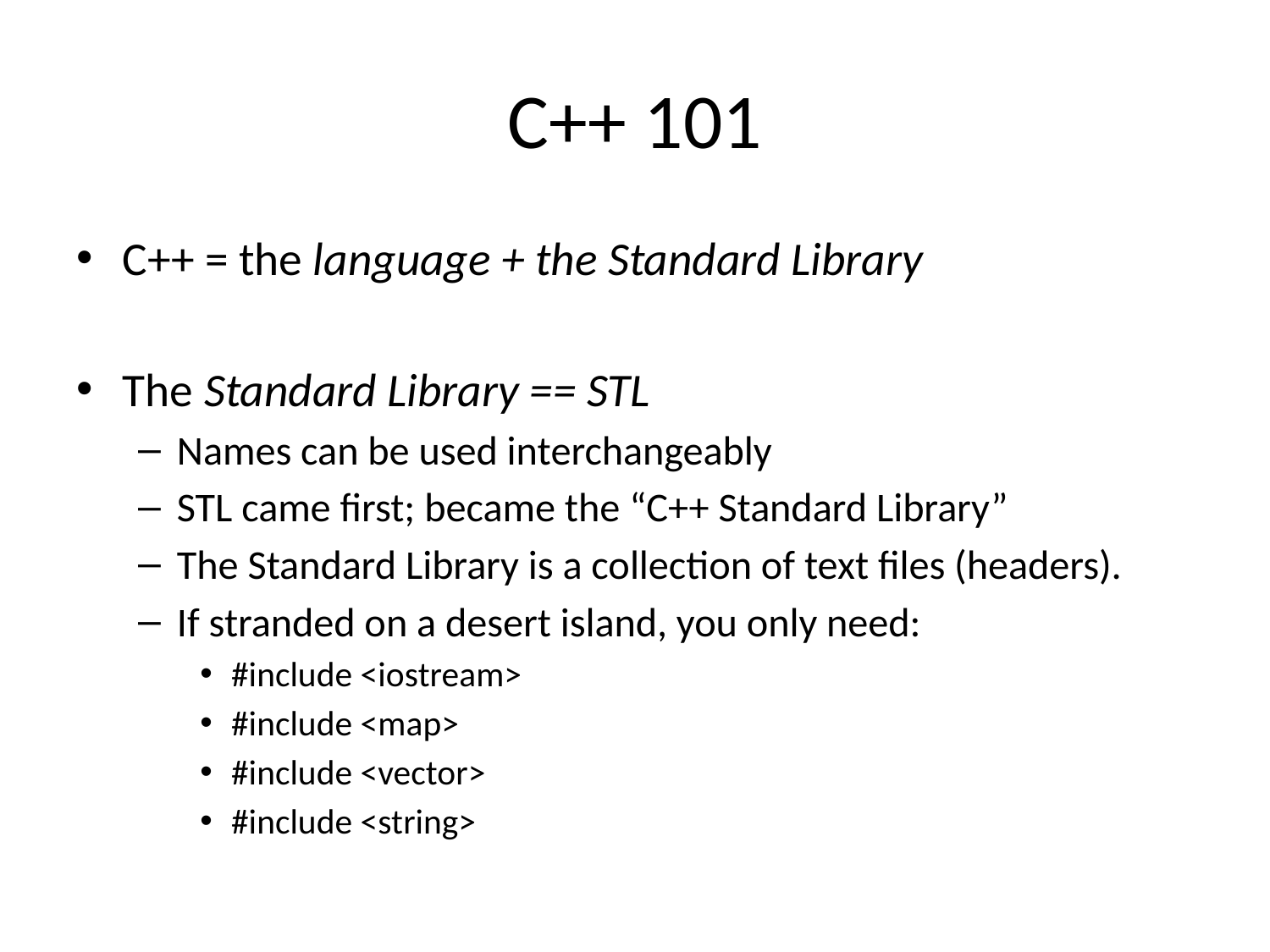

# C++ 101
C++ = the language + the Standard Library

The Standard Library == STL
Names can be used interchangeably
STL came first; became the “C++ Standard Library”
The Standard Library is a collection of text files (headers).
If stranded on a desert island, you only need:
#include <iostream>
#include <map>
#include <vector>
#include <string>